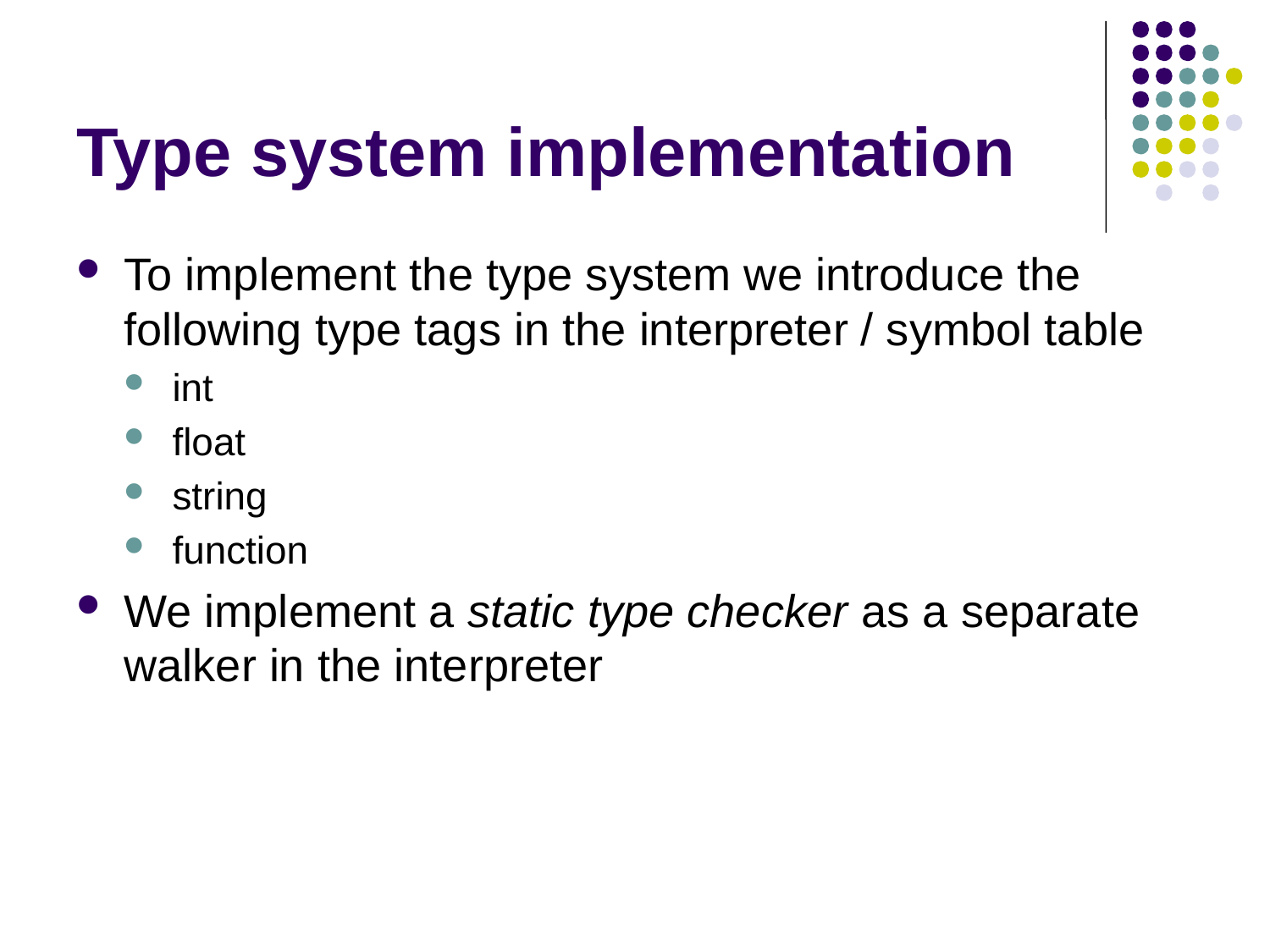

# Type system implementation
To implement the type system we introduce the following type tags in the interpreter / symbol table
int
float
string
function
We implement a static type checker as a separate walker in the interpreter